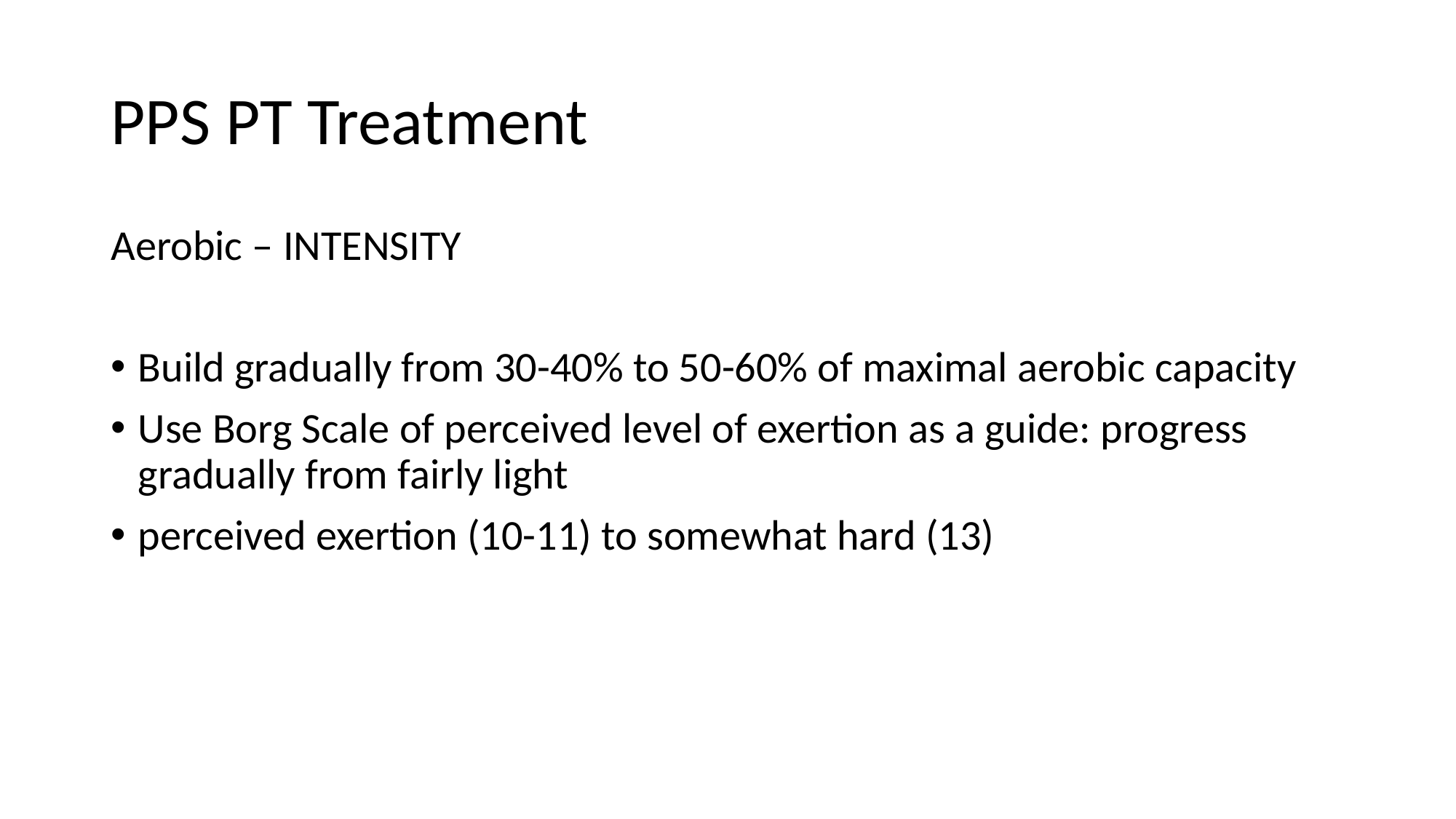

# PPS PT Treatment
Aerobic – INTENSITY

Build gradually from 30-40% to 50-60% of maximal aerobic capacity
Use Borg Scale of perceived level of exertion as a guide: progress gradually from fairly light
perceived exertion (10-11) to somewhat hard (13)